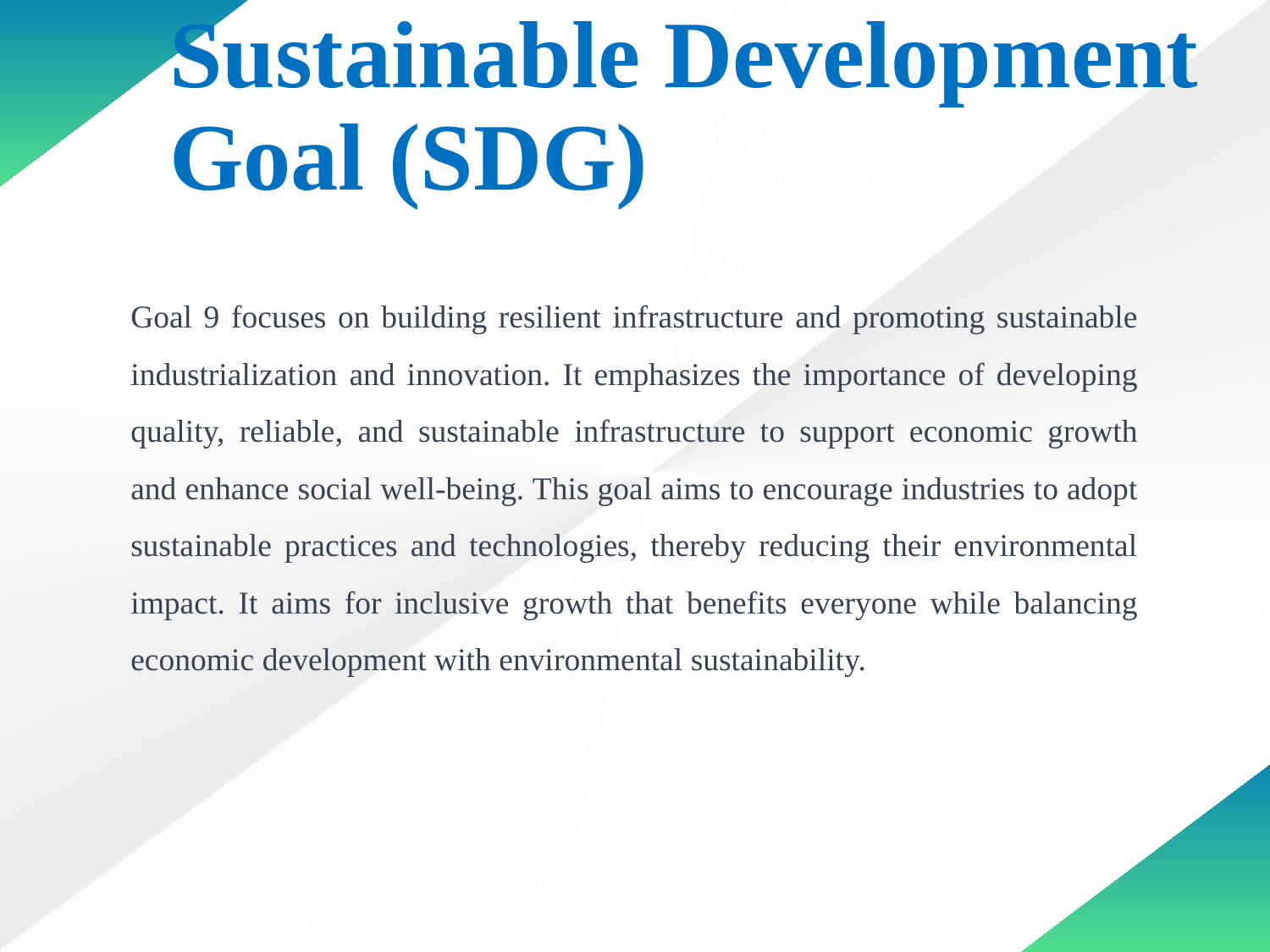

Sustainable Development Goal (SDG)
Goal 9 focuses on building resilient infrastructure and promoting sustainable industrialization and innovation. It emphasizes the importance of developing quality, reliable, and sustainable infrastructure to support economic growth and enhance social well-being. This goal aims to encourage industries to adopt sustainable practices and technologies, thereby reducing their environmental impact. It aims for inclusive growth that benefits everyone while balancing economic development with environmental sustainability.